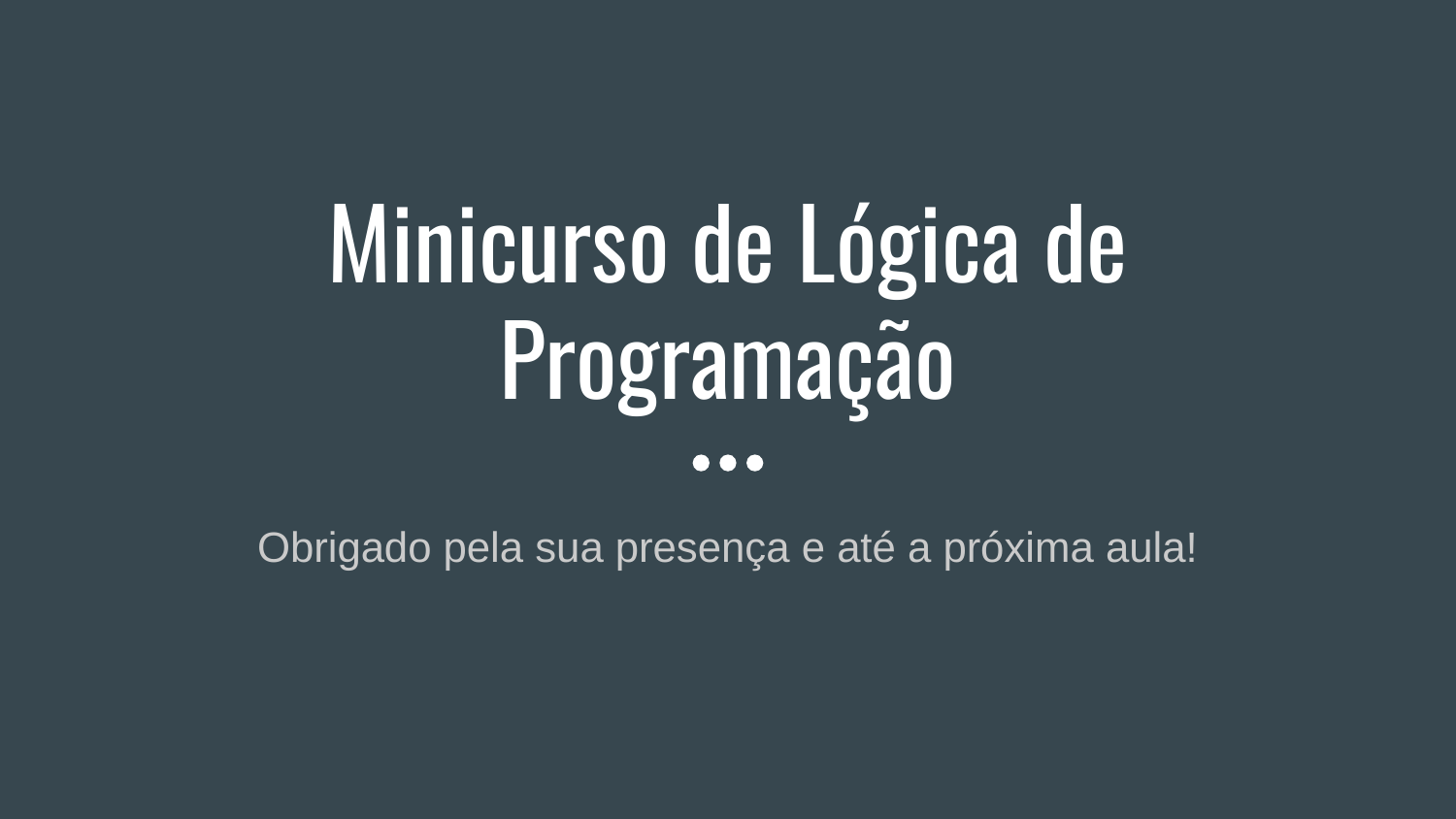

# Minicurso de Lógica de Programação
Obrigado pela sua presença e até a próxima aula!